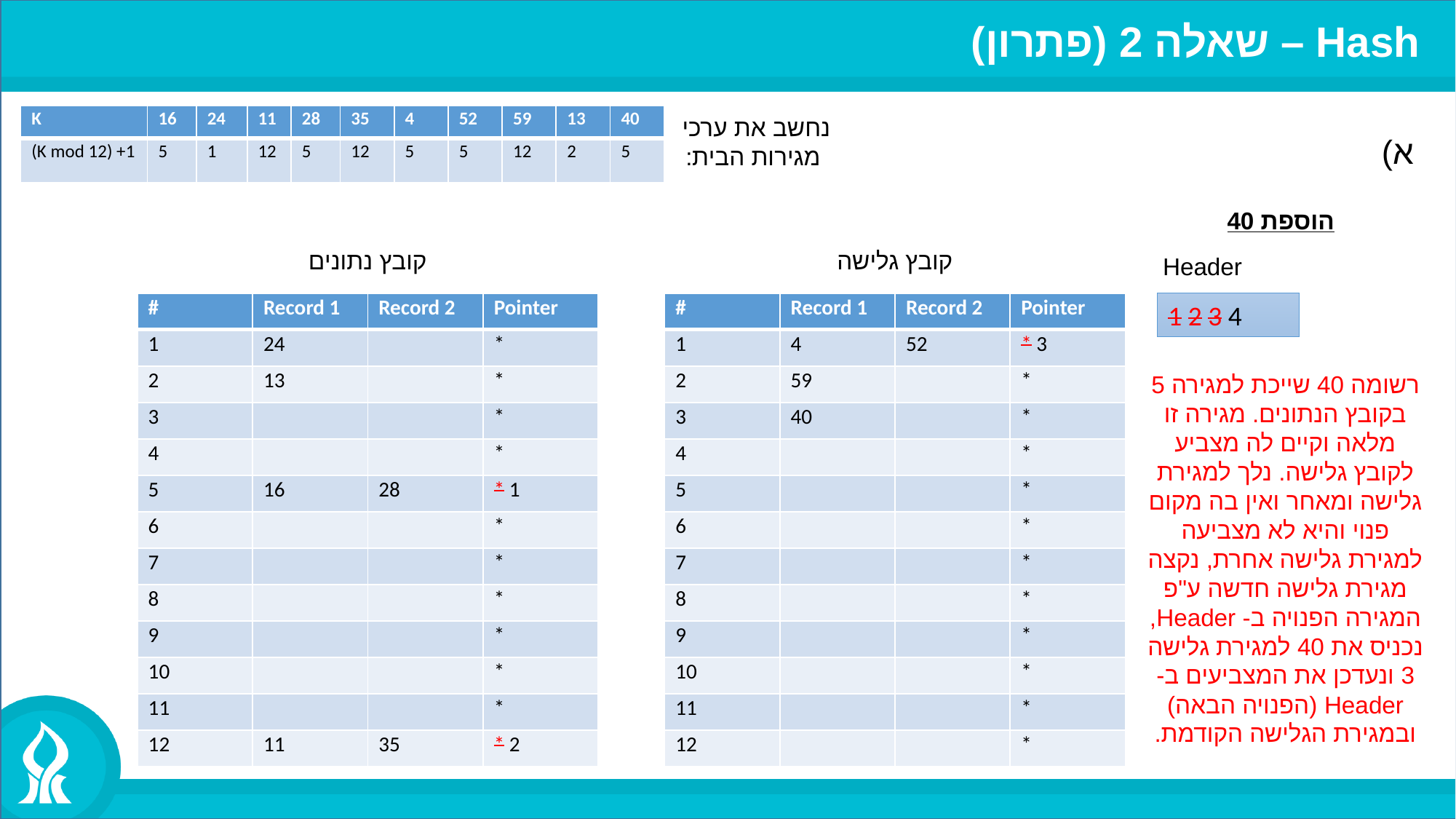

Hash – שאלה 2 (פתרון)
א)
| K | 16 | 24 | 11 | 28 | 35 | 4 | 52 | 59 | 13 | 40 |
| --- | --- | --- | --- | --- | --- | --- | --- | --- | --- | --- |
| (K mod 12) +1 | 5 | 1 | 12 | 5 | 12 | 5 | 5 | 12 | 2 | 5 |
נחשב את ערכי
מגירות הבית:
הוספת 40
קובץ נתונים
קובץ גלישה
Header
| # | Record 1 | Record 2 | Pointer |
| --- | --- | --- | --- |
| 1 | 24 |  | \* |
| 2 | 13 |  | \* |
| 3 |  |  | \* |
| 4 |  |  | \* |
| 5 | 16 | 28 | \* 1 |
| 6 |  |  | \* |
| 7 |  |  | \* |
| 8 |  |  | \* |
| 9 |  |  | \* |
| 10 |  |  | \* |
| 11 |  |  | \* |
| 12 | 11 | 35 | \* 2 |
| # | Record 1 | Record 2 | Pointer |
| --- | --- | --- | --- |
| 1 | 4 | 52 | \* 3 |
| 2 | 59 |  | \* |
| 3 | 40 |  | \* |
| 4 |  |  | \* |
| 5 |  |  | \* |
| 6 |  |  | \* |
| 7 |  |  | \* |
| 8 |  |  | \* |
| 9 |  |  | \* |
| 10 |  |  | \* |
| 11 |  |  | \* |
| 12 |  |  | \* |
1 2 3 4
רשומה 40 שייכת למגירה 5 בקובץ הנתונים. מגירה זו מלאה וקיים לה מצביע לקובץ גלישה. נלך למגירת גלישה ומאחר ואין בה מקום פנוי והיא לא מצביעה למגירת גלישה אחרת, נקצה מגירת גלישה חדשה ע"פ המגירה הפנויה ב- Header, נכניס את 40 למגירת גלישה 3 ונעדכן את המצביעים ב- Header (הפנויה הבאה) ובמגירת הגלישה הקודמת.